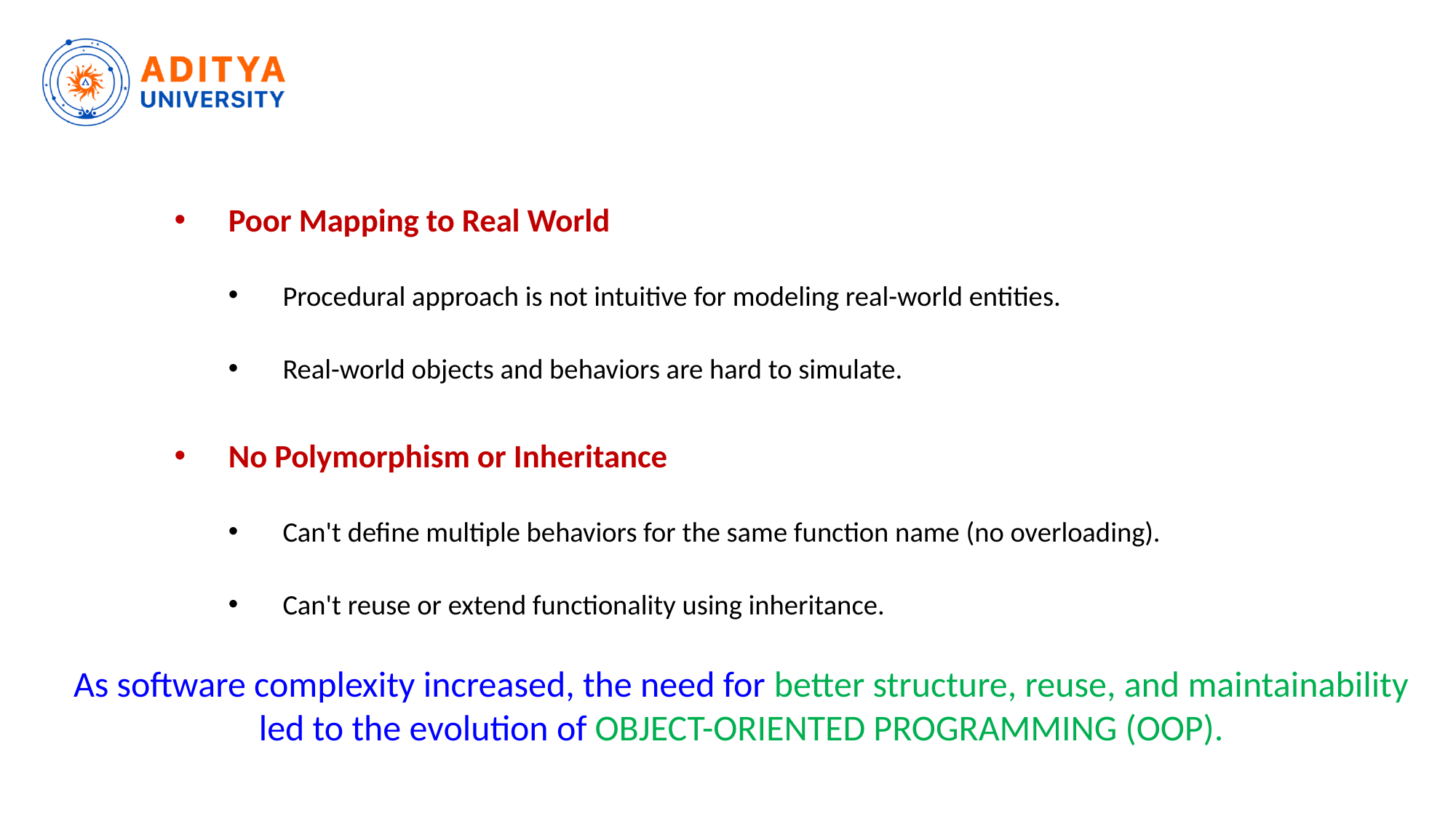

# Poor Mapping to Real World
Procedural approach is not intuitive for modeling real-world entities.
Real-world objects and behaviors are hard to simulate.
No Polymorphism or Inheritance
Can't define multiple behaviors for the same function name (no overloading).
Can't reuse or extend functionality using inheritance.

As software complexity increased, the need for better structure, reuse, and maintainability led to the evolution of OBJECT-ORIENTED PROGRAMMING (OOP).